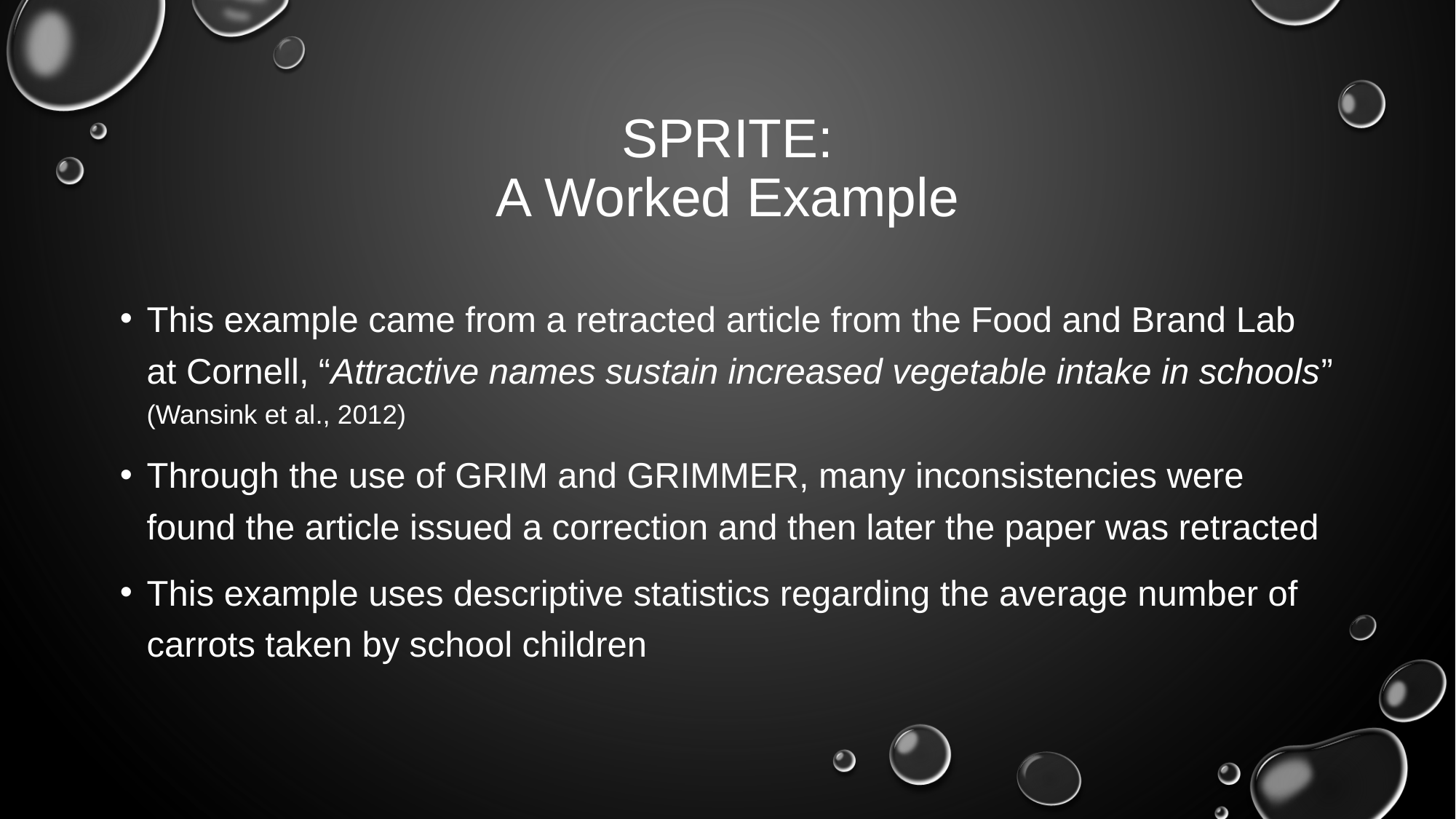

# SPRITE: A Worked Example
This example came from a retracted article from the Food and Brand Lab at Cornell, “Attractive names sustain increased vegetable intake in schools” (Wansink et al., 2012)
Through the use of GRIM and GRIMMER, many inconsistencies were found the article issued a correction and then later the paper was retracted
This example uses descriptive statistics regarding the average number of carrots taken by school children